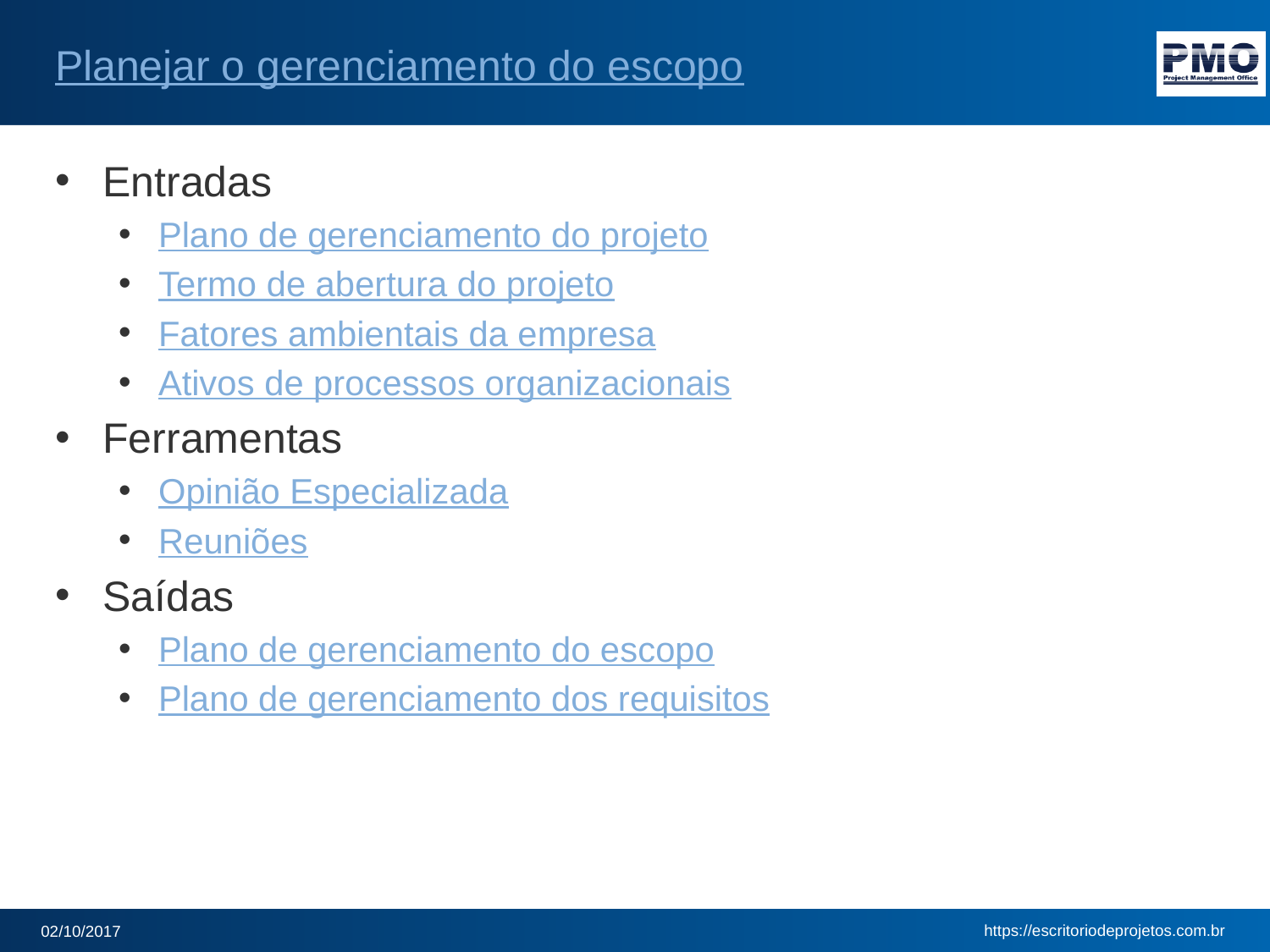

# Planejar o gerenciamento do escopo
Entradas
Plano de gerenciamento do projeto
Termo de abertura do projeto
Fatores ambientais da empresa
Ativos de processos organizacionais
Ferramentas
Opinião Especializada
Reuniões
Saídas
Plano de gerenciamento do escopo
Plano de gerenciamento dos requisitos